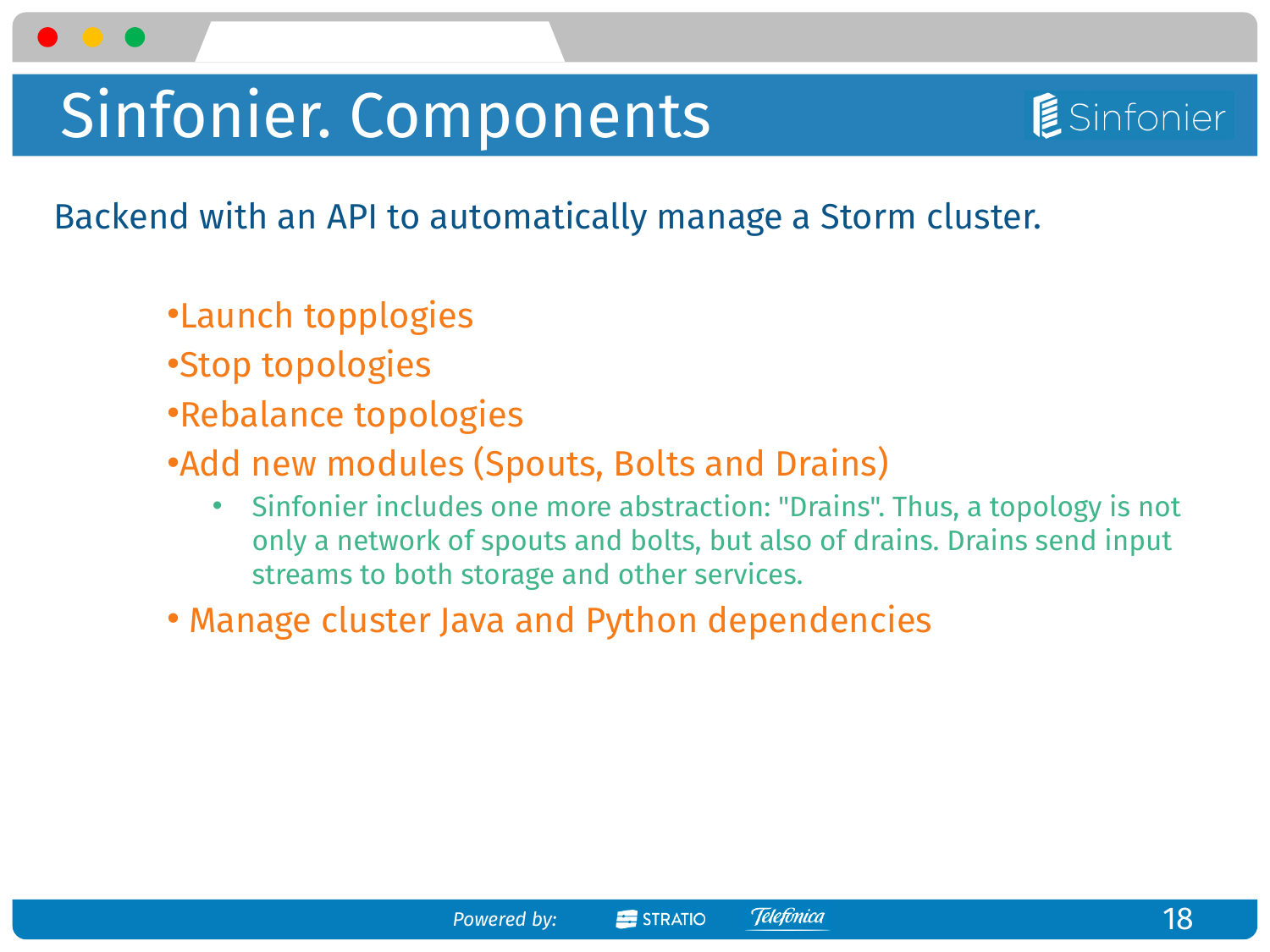

# Sinfonier. Components
Backend with an API to automatically manage a Storm cluster.

Launch topplogies
Stop topologies
Rebalance topologies
Add new modules (Spouts, Bolts and Drains)
Sinfonier includes one more abstraction: "Drains". Thus, a topology is not only a network of spouts and bolts, but also of drains. Drains send input streams to both storage and other services.
 Manage cluster Java and Python dependencies
18